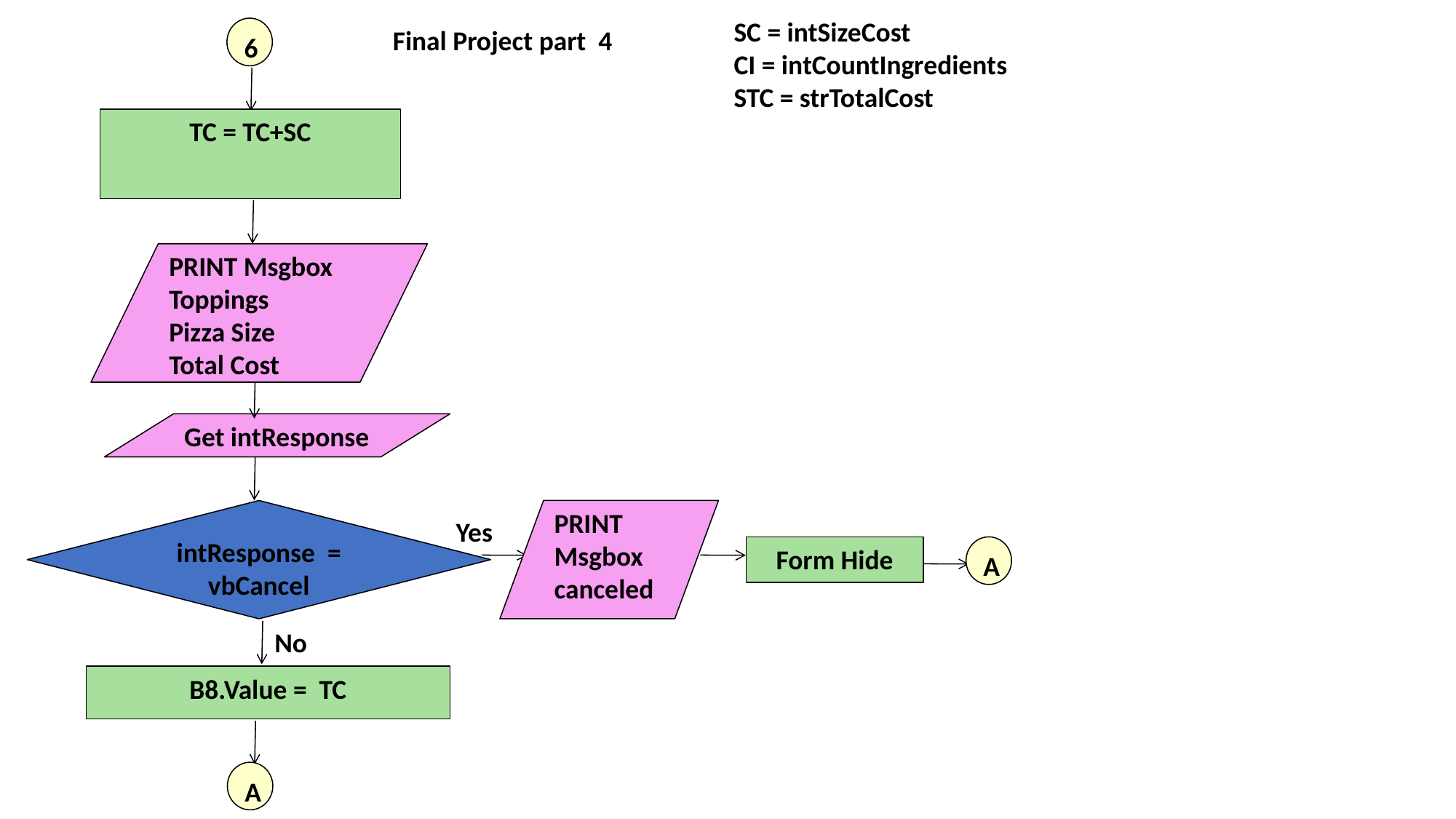

# Random Number Guess  Flowchart Page 72
SC = intSizeCost
CI = intCountIngredients
STC = strTotalCost
6
Final Project part  4
TC = TC+SC
PRINT Msgbox
Toppings
Pizza Size
Total Cost
Get intResponse
intResponse  = vbCancel
PRINT  Msgbox canceled
Yes
Form Hide
A
No
B8.Value =  TC
A